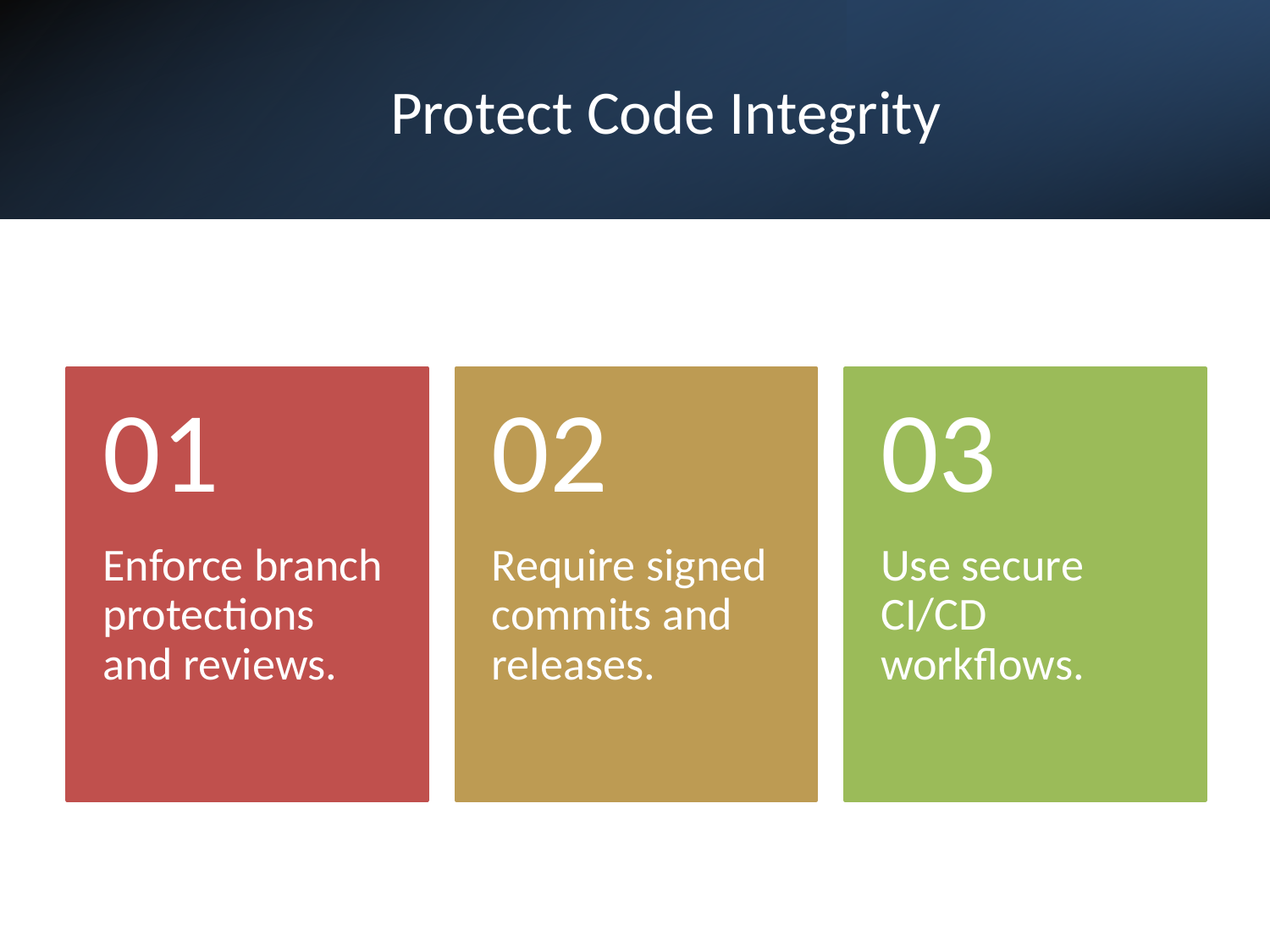

# Protect Code Integrity
Enforce branch protections and reviews.
01
Require signed commits and releases.
02
Use secure CI/CD workflows.
03